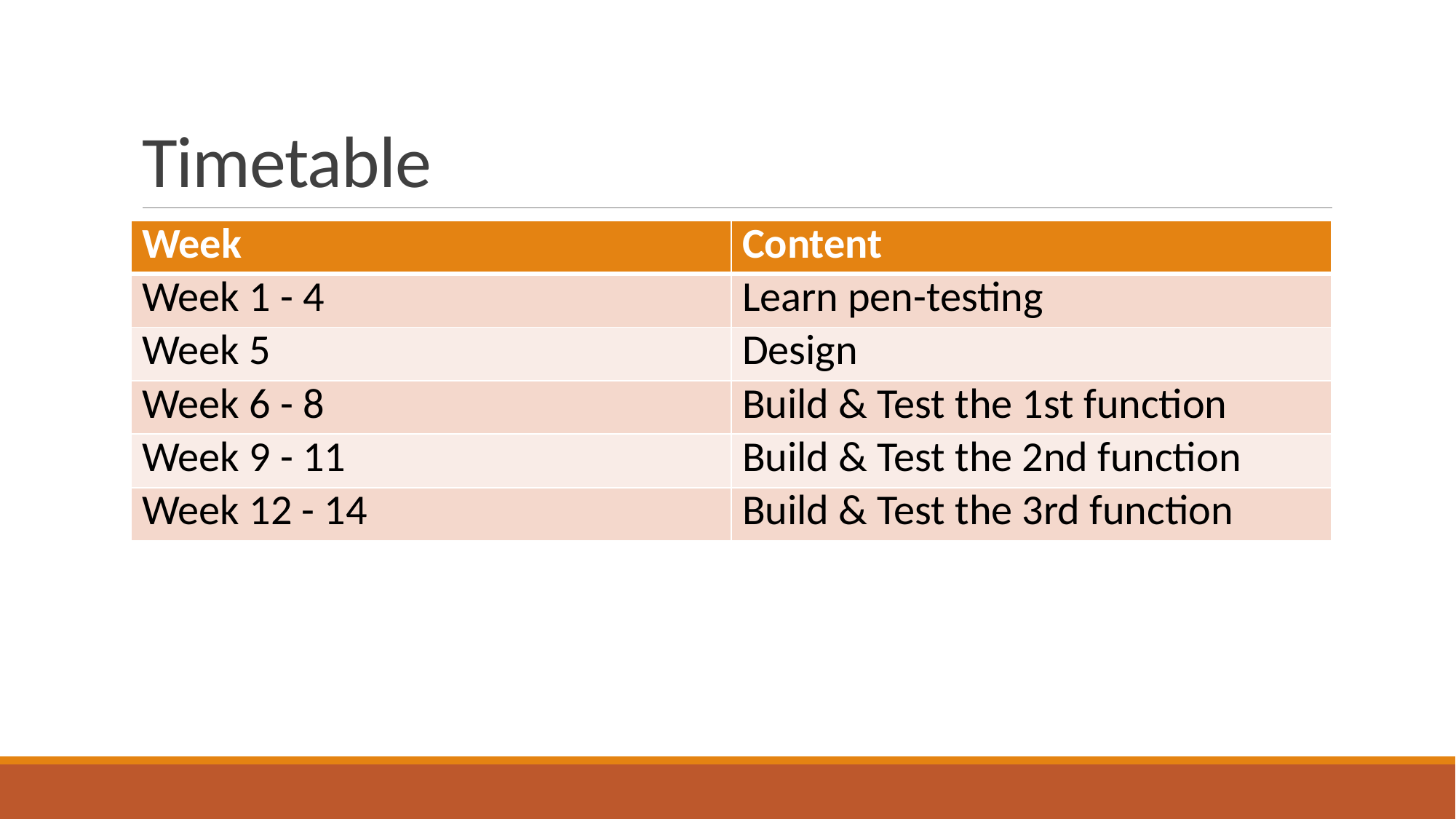

# Timetable
| Week | Content |
| --- | --- |
| Week 1 - 4 | Learn pen-testing |
| Week 5 | Design |
| Week 6 - 8 | Build & Test the 1st function |
| Week 9 - 11 | Build & Test the 2nd function |
| Week 12 - 14 | Build & Test the 3rd function |